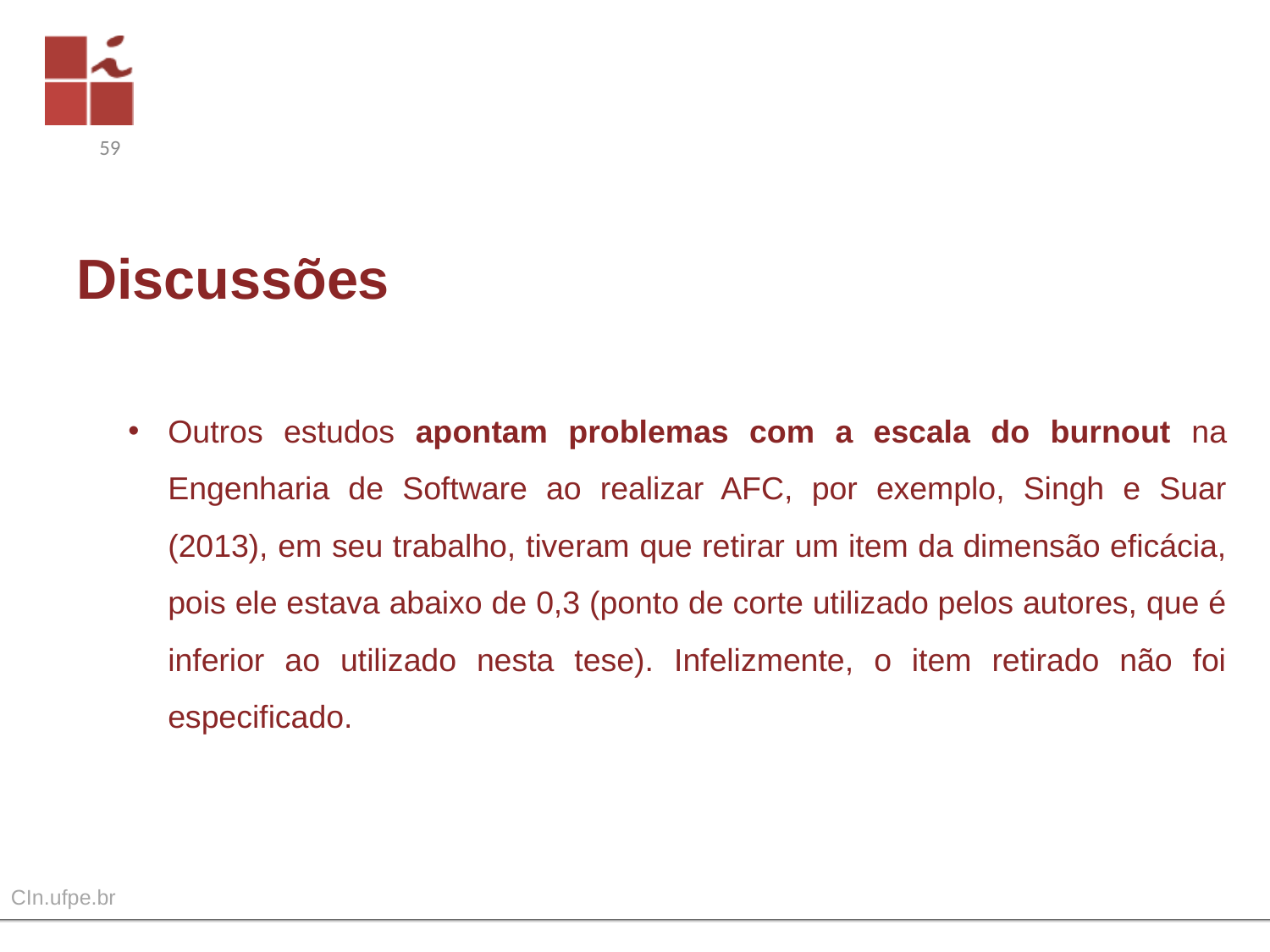

59
# Discussões
Outros estudos apontam problemas com a escala do burnout na Engenharia de Software ao realizar AFC, por exemplo, Singh e Suar (2013), em seu trabalho, tiveram que retirar um item da dimensão eficácia, pois ele estava abaixo de 0,3 (ponto de corte utilizado pelos autores, que é inferior ao utilizado nesta tese). Infelizmente, o item retirado não foi especificado.